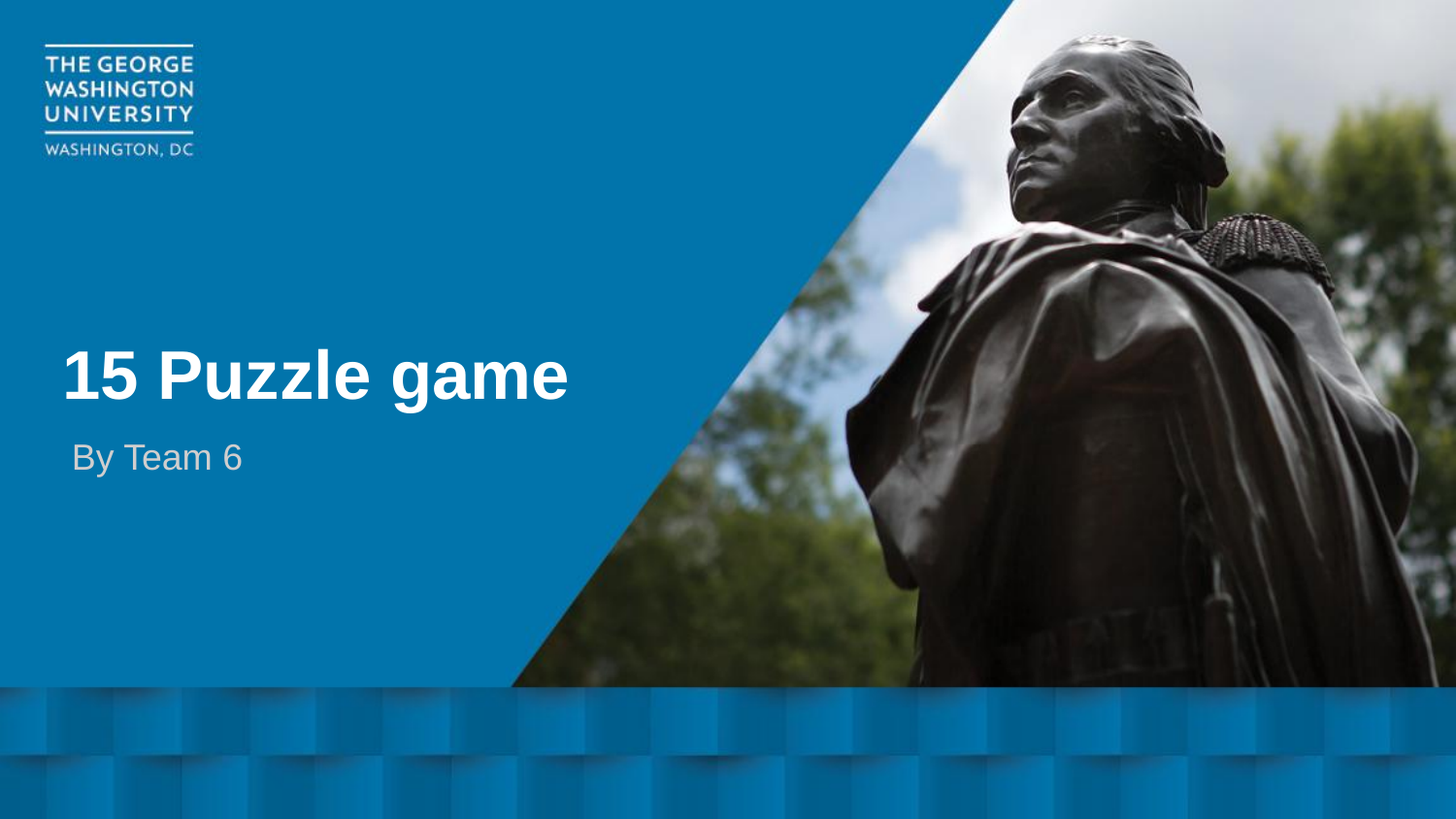

# 15 Puzzle game
By Team 6